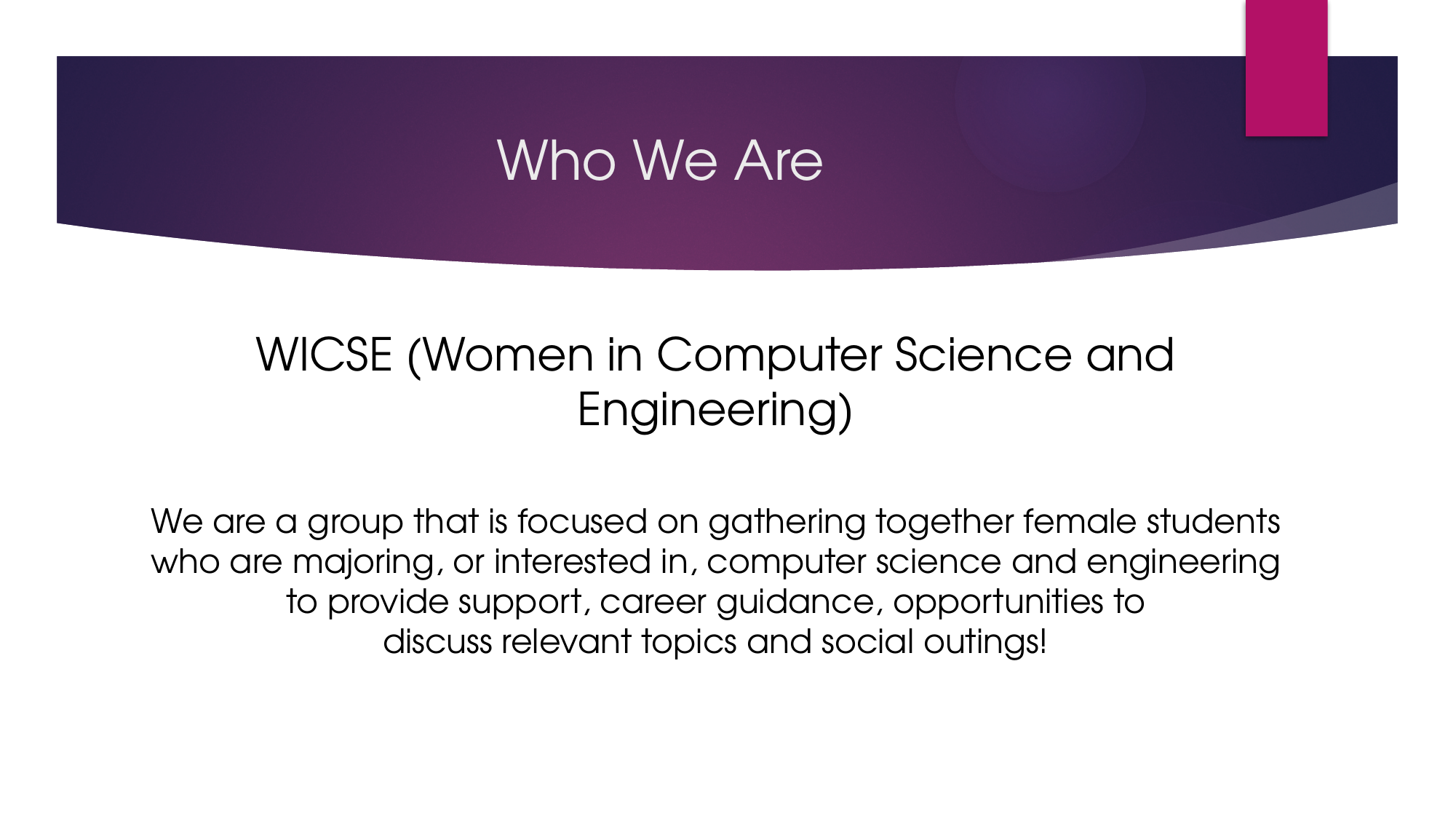

# Who We Are
WICSE (Women in Computer Science and Engineering)

We are a group that is focused on gathering together female students who are majoring, or interested in, computer science and engineering to provide support, career guidance, opportunities to discuss relevant topics and social outings!